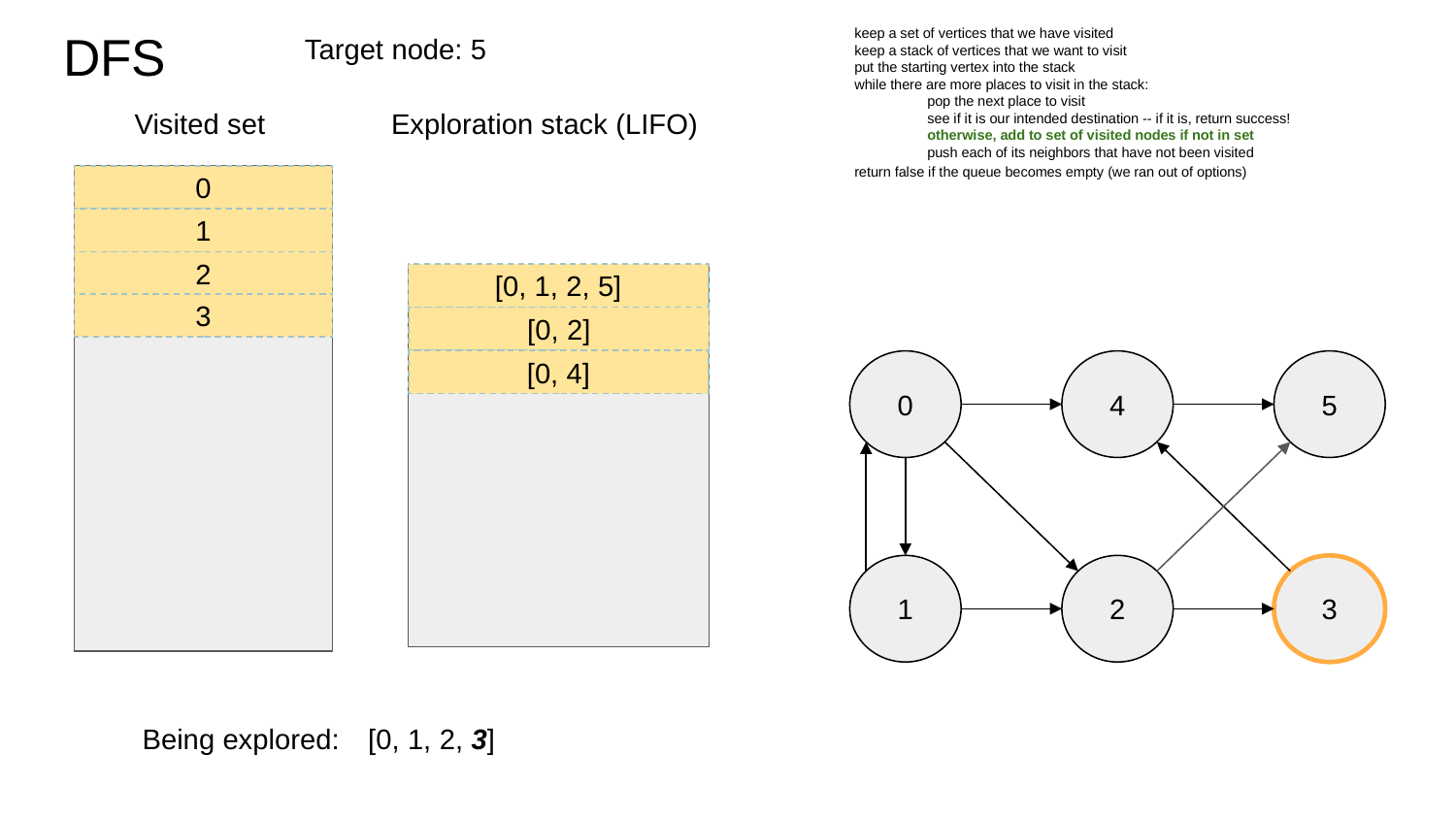

# DFS
keep a set of vertices that we have visited
keep a stack of vertices that we want to visit
put the starting vertex into the stack
while there are more places to visit in the stack:
pop the next place to visit
see if it is our intended destination -- if it is, return success!
otherwise, add to set of visited nodes if not in set
push each of its neighbors that have not been visited
return false if the queue becomes empty (we ran out of options)
Target node: 5
Visited set
Exploration stack (LIFO)

0
1
2
[0, 1, 2, 5]

3
[0, 2]
[0, 4]
0
4
5
1
2
3
Being explored:
[0, 1, 2, 3]